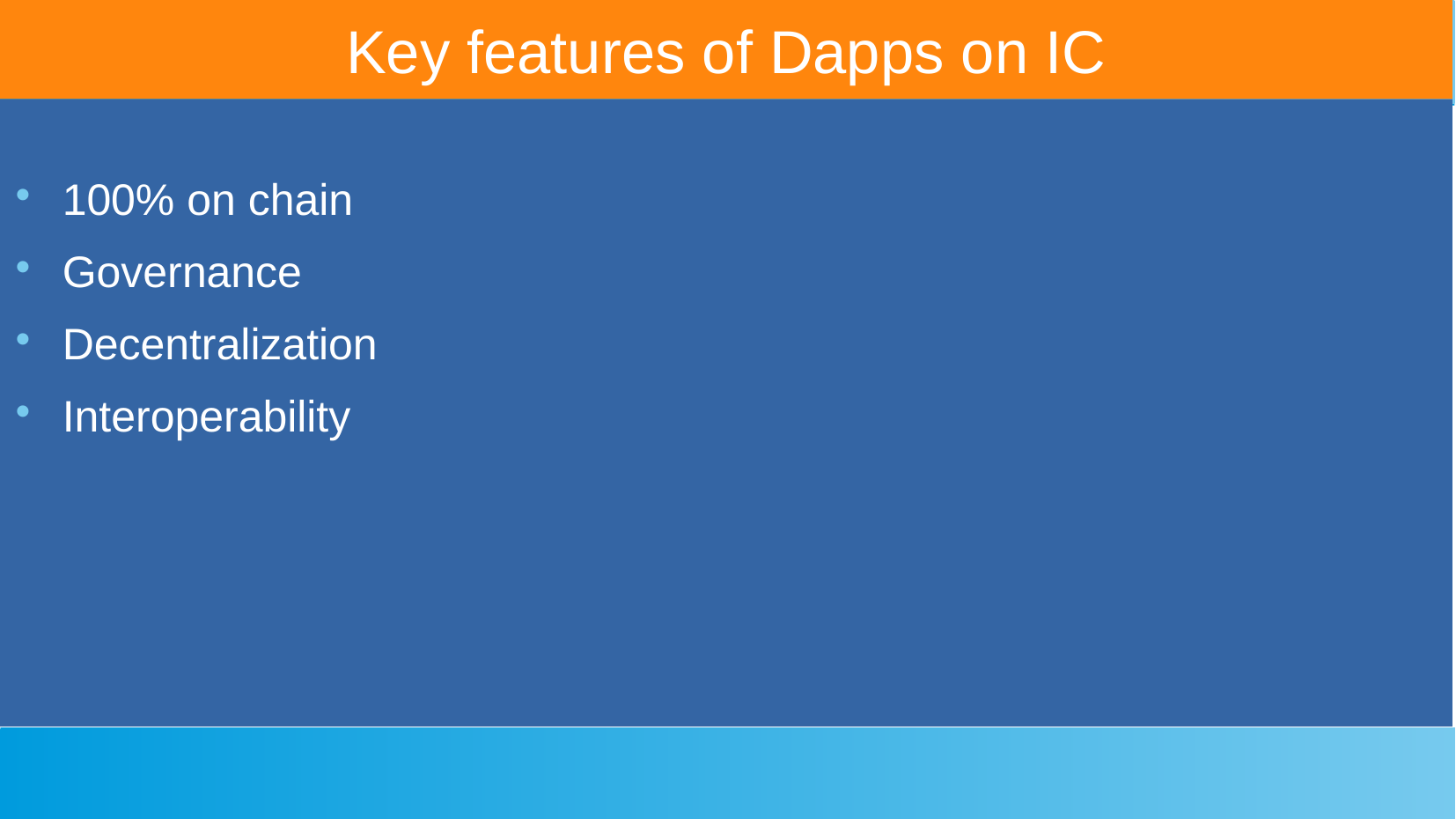

Key features of Dapps on IC

100% on chain
Governance
Decentralization
Interoperability